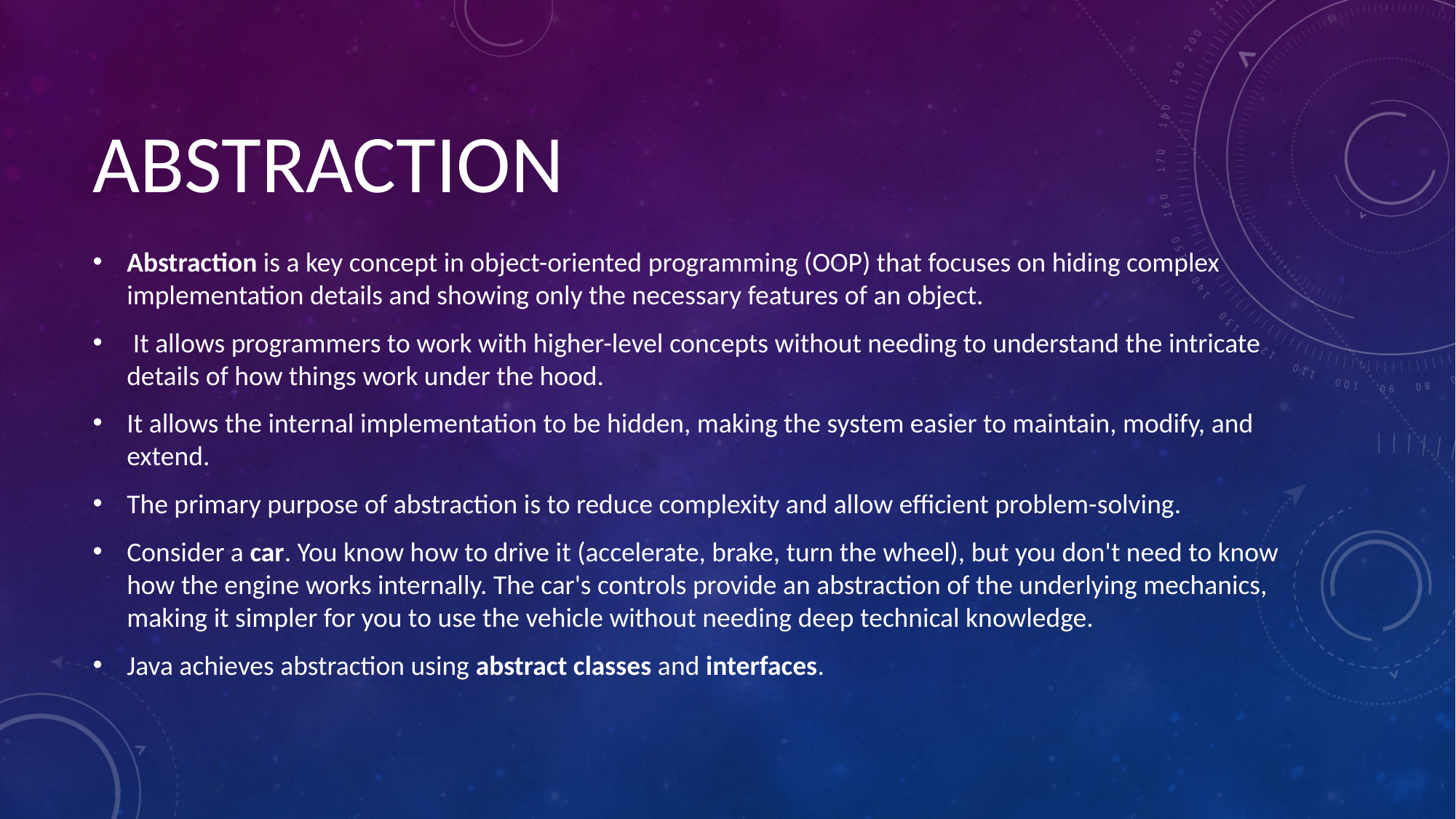

# Abstraction
Abstraction is a key concept in object-oriented programming (OOP) that focuses on hiding complex implementation details and showing only the necessary features of an object.
 It allows programmers to work with higher-level concepts without needing to understand the intricate details of how things work under the hood.
It allows the internal implementation to be hidden, making the system easier to maintain, modify, and extend.
The primary purpose of abstraction is to reduce complexity and allow efficient problem-solving.
Consider a car. You know how to drive it (accelerate, brake, turn the wheel), but you don't need to know how the engine works internally. The car's controls provide an abstraction of the underlying mechanics, making it simpler for you to use the vehicle without needing deep technical knowledge.
Java achieves abstraction using abstract classes and interfaces.